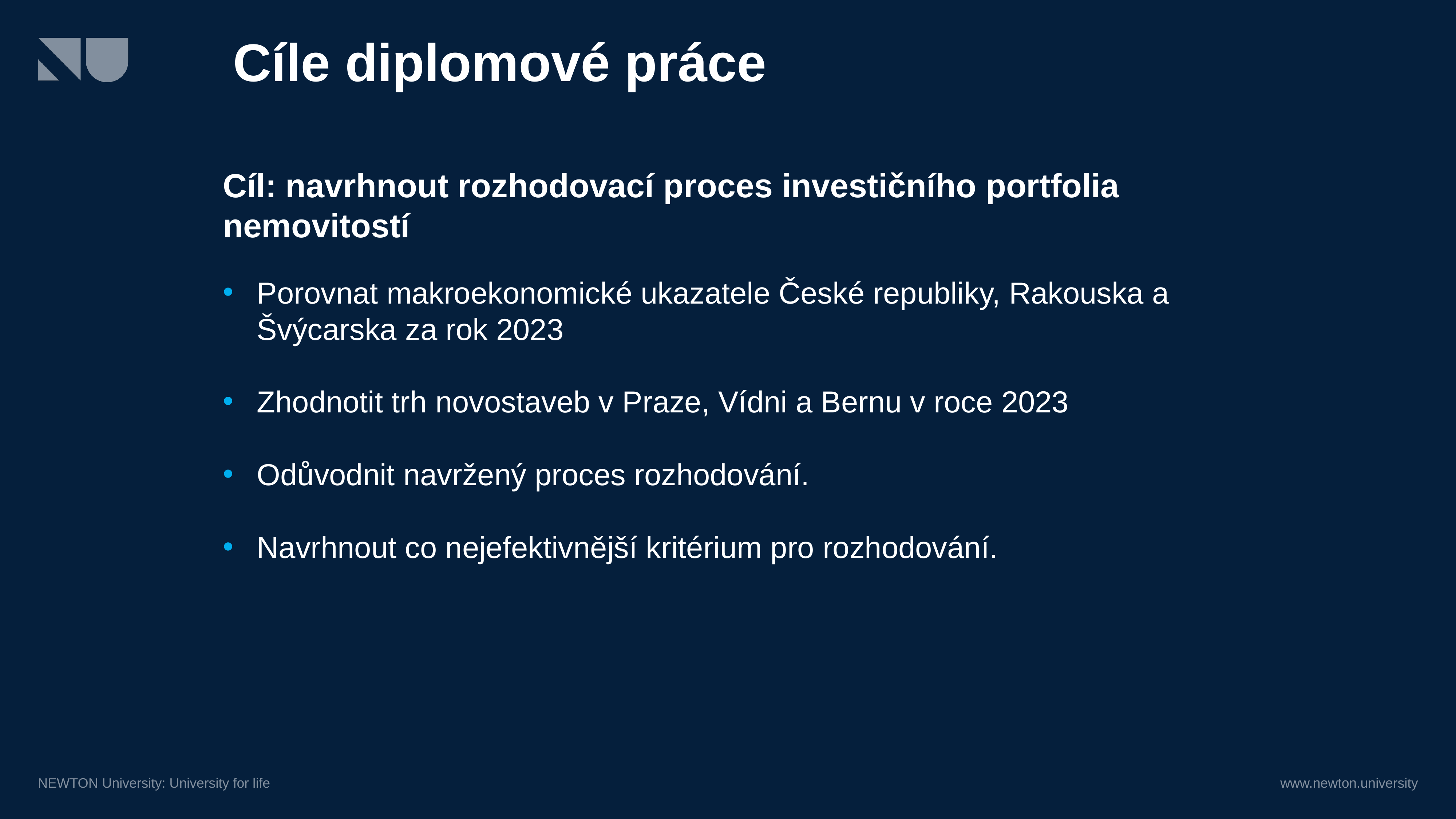

# Cíle diplomové práce

Cíl: navrhnout rozhodovací proces investičního portfolia nemovitostí

Porovnat makroekonomické ukazatele České republiky, Rakouska a Švýcarska za rok 2023

Zhodnotit trh novostaveb v Praze, Vídni a Bernu v roce 2023

Odůvodnit navržený proces rozhodování.

Navrhnout co nejefektivnější kritérium pro rozhodování.
NEWTON University: University for life